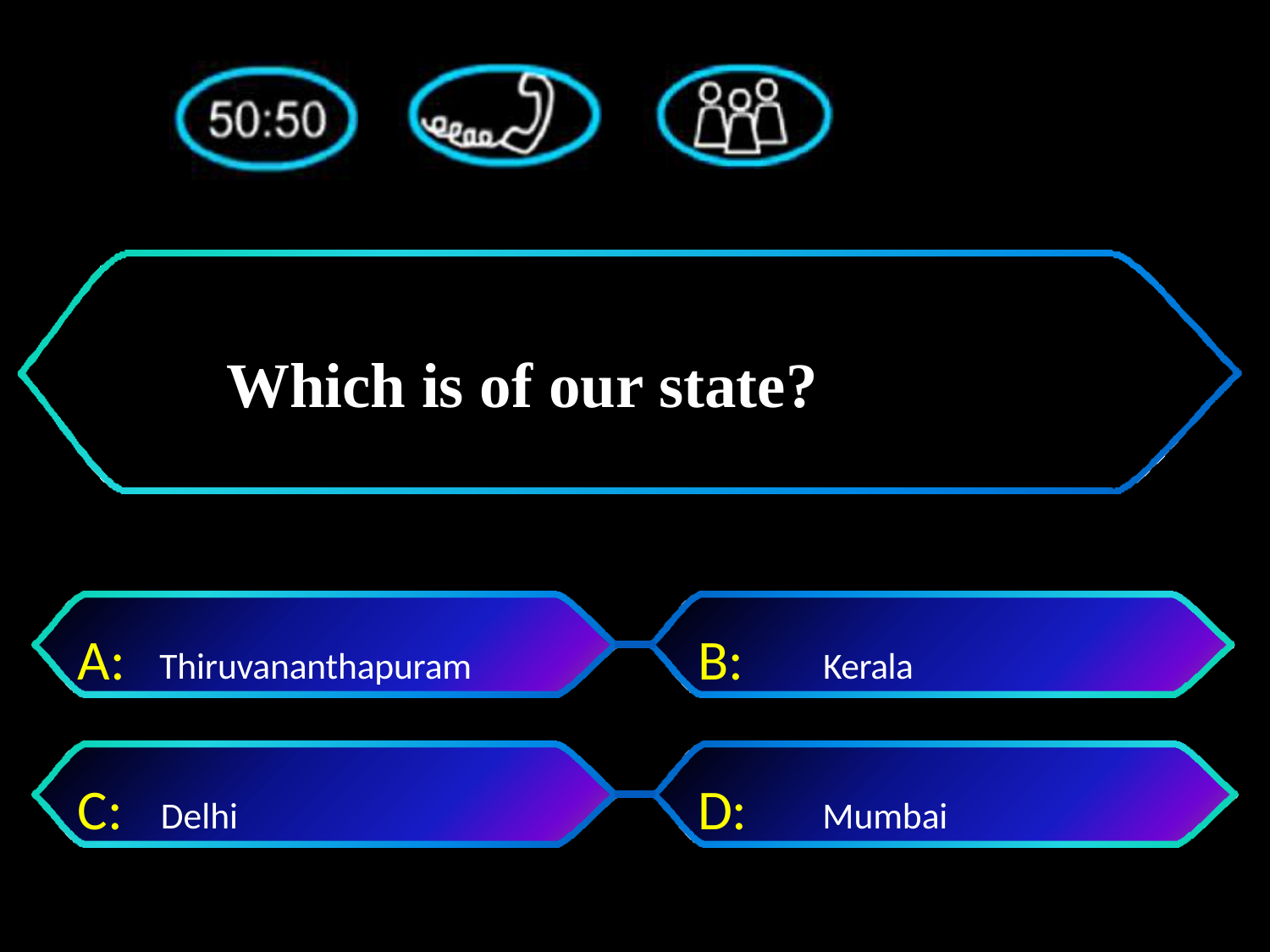

# Which is of our state?

A:	Thiruvananthapuram
B:	Kerala

C:   Delhi
D:	  Mumbai